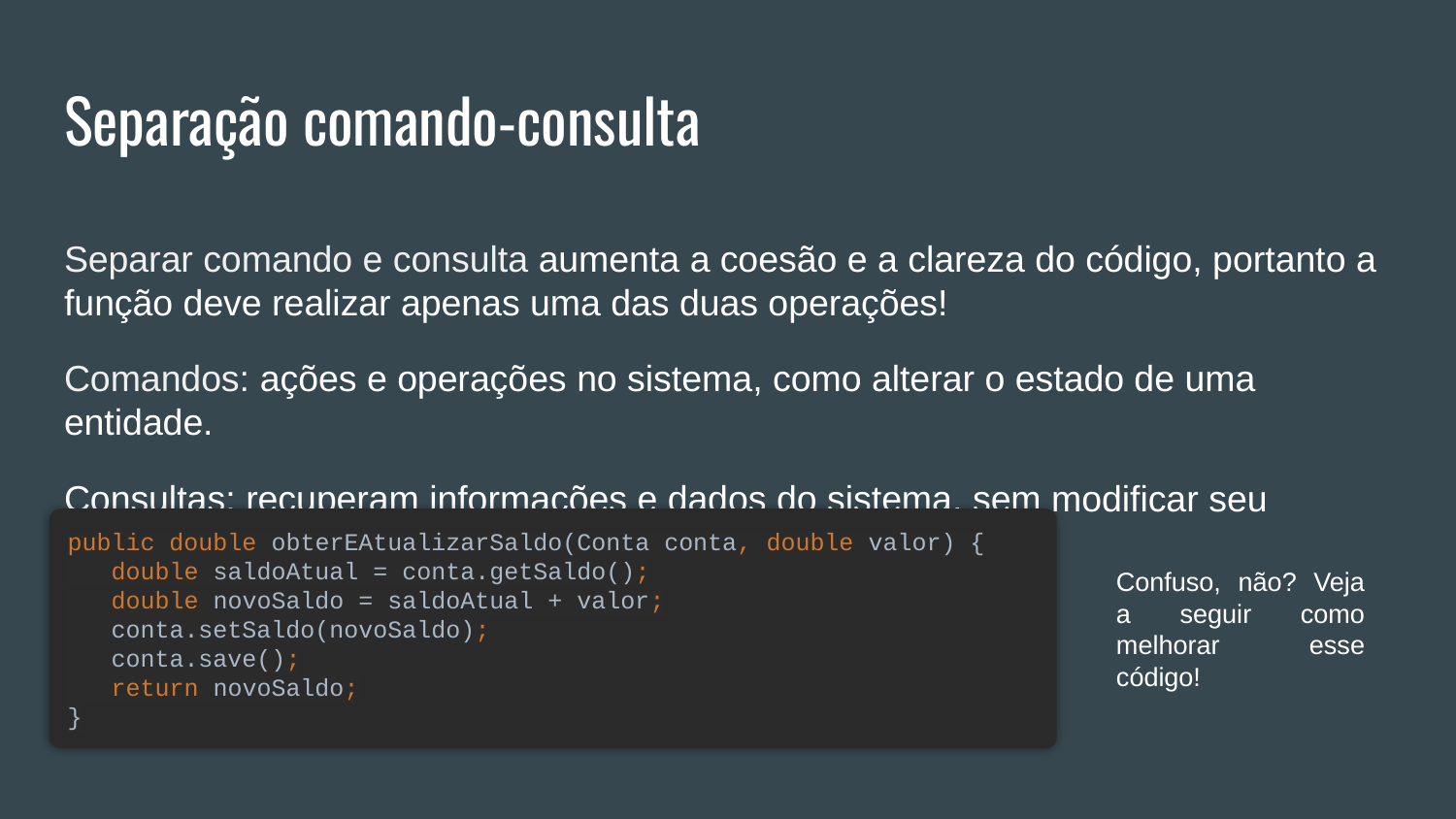

# Separação comando-consulta
Separar comando e consulta aumenta a coesão e a clareza do código, portanto a função deve realizar apenas uma das duas operações!
Comandos: ações e operações no sistema, como alterar o estado de uma entidade.
Consultas: recuperam informações e dados do sistema, sem modificar seu estado.

public double obterEAtualizarSaldo(Conta conta, double valor) {
   double saldoAtual = conta.getSaldo();
   double novoSaldo = saldoAtual + valor;
   conta.setSaldo(novoSaldo);
   conta.save();
   return novoSaldo;
}

Confuso, não? Veja a seguir como melhorar esse código!